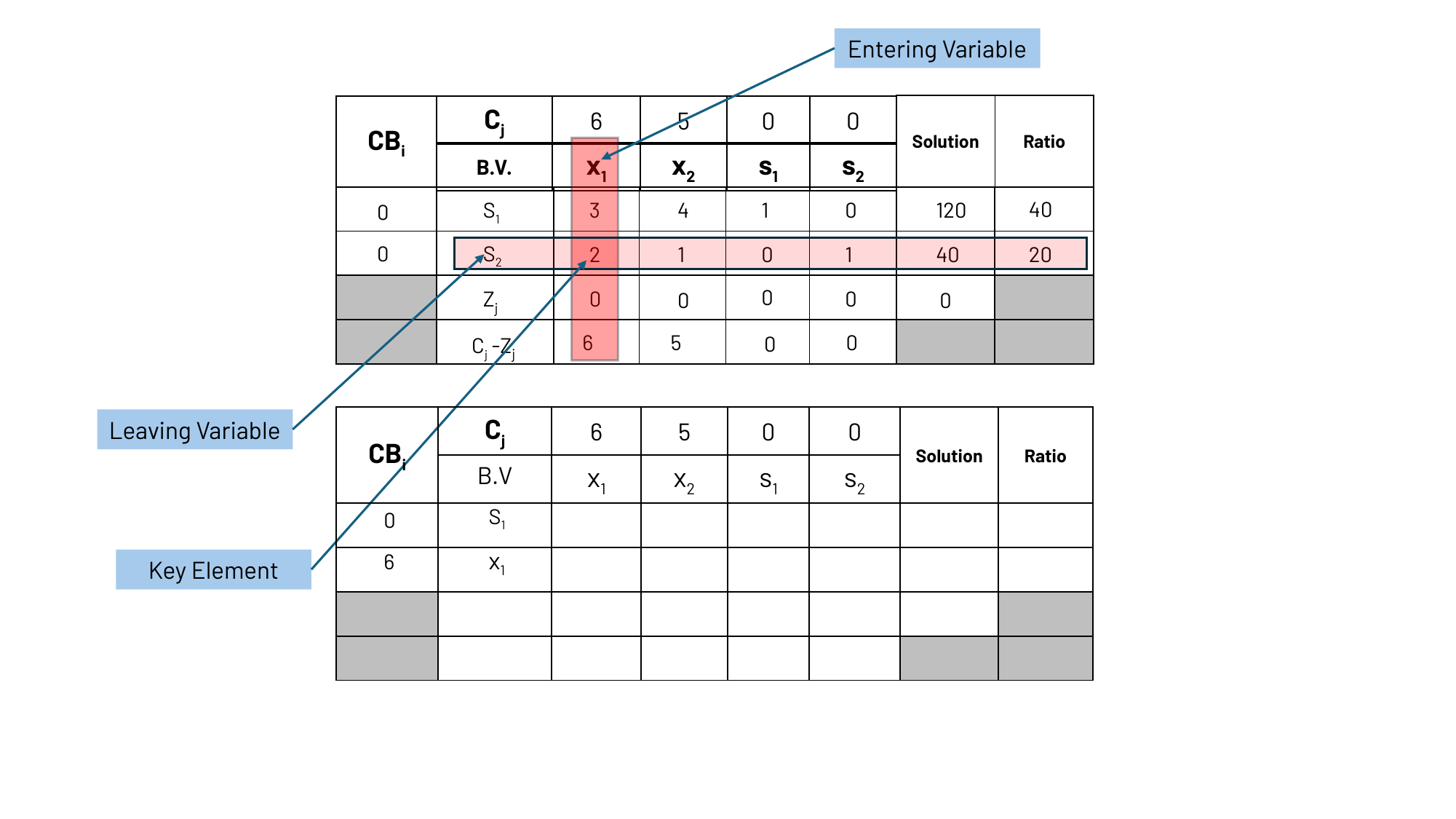

Entering Variable
| Solution | Ratio |
| --- | --- |
| CBi |
| --- |
| Cj | 6 | 5 | 0 | 0 |
| --- | --- | --- | --- | --- |

| B.V. | x1 | x2 | s1 | s2 |
| --- | --- | --- | --- | --- |
|  |  |  |  |  |  |  |  |
| --- | --- | --- | --- | --- | --- | --- | --- |
|  |  |  |  |  |  |  |  |
|  |  |  |  |  |  |  |  |
|  |  |  |  |  |  |  |  |
40
S1
3
4
1
0
120
0
S2
0
20
2
1
0
1
40

Zj
0
0
0
0
0
0
5
Cj -Zj
6
0
| CBi | Cj | 6 | 5 | 0 | 0 | Solution | Ratio |
| --- | --- | --- | --- | --- | --- | --- | --- |
|  | B.V | x1 | x2 | s1 | s2 |  |  |
|  |  |  |  |  |  |  |  |
|  |  |  |  |  |  |  |  |
|  |  |  |  |  |  |  |  |
|  |  |  |  |  |  |  |  |
Leaving Variable
S1
0
x1
6
Key Element